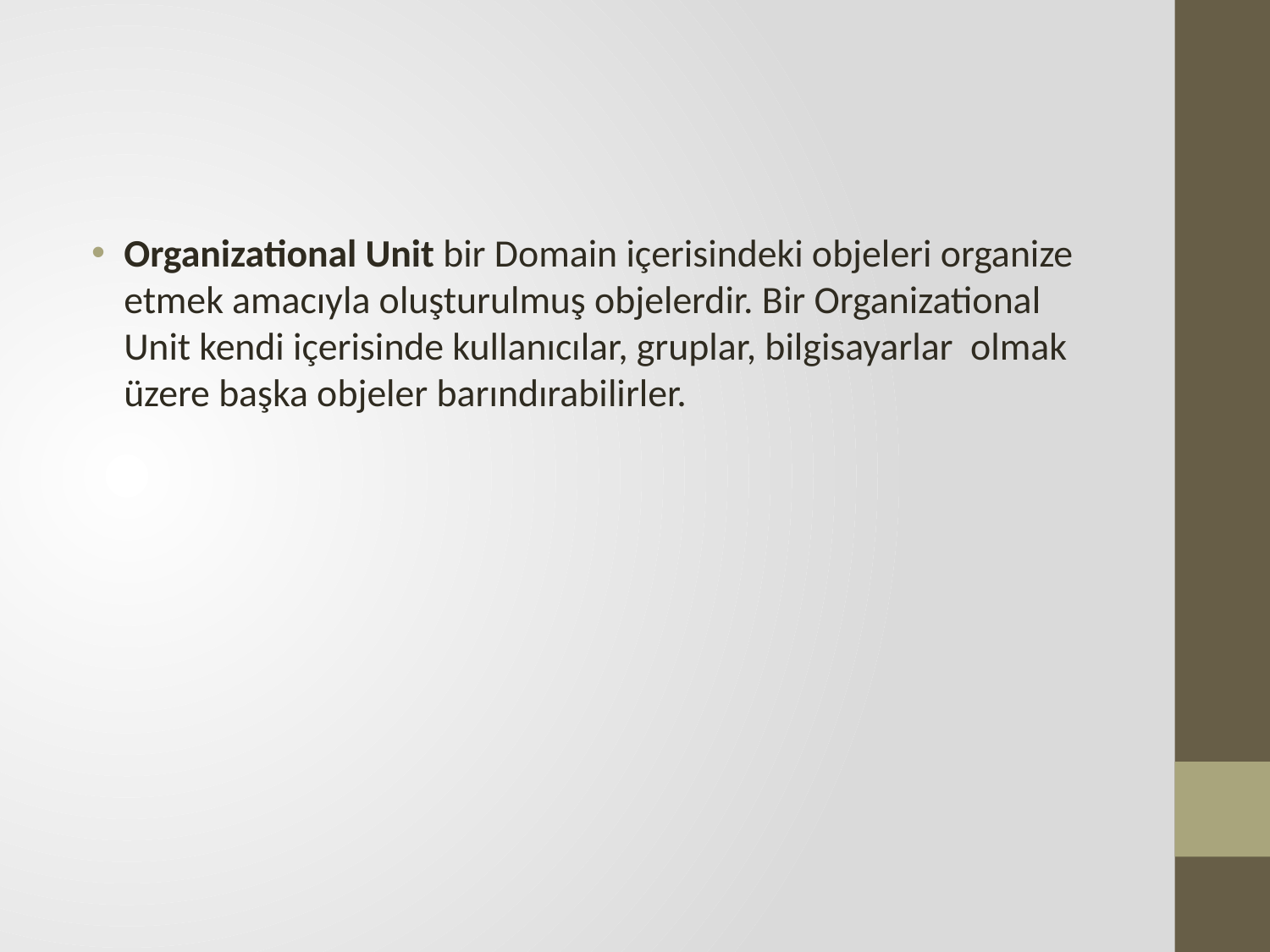

Organizational Unit bir Domain içerisindeki objeleri organize etmek amacıyla oluşturulmuş objelerdir. Bir Organizational Unit kendi içerisinde kullanıcılar, gruplar, bilgisayarlar  olmak üzere başka objeler barındırabilirler.